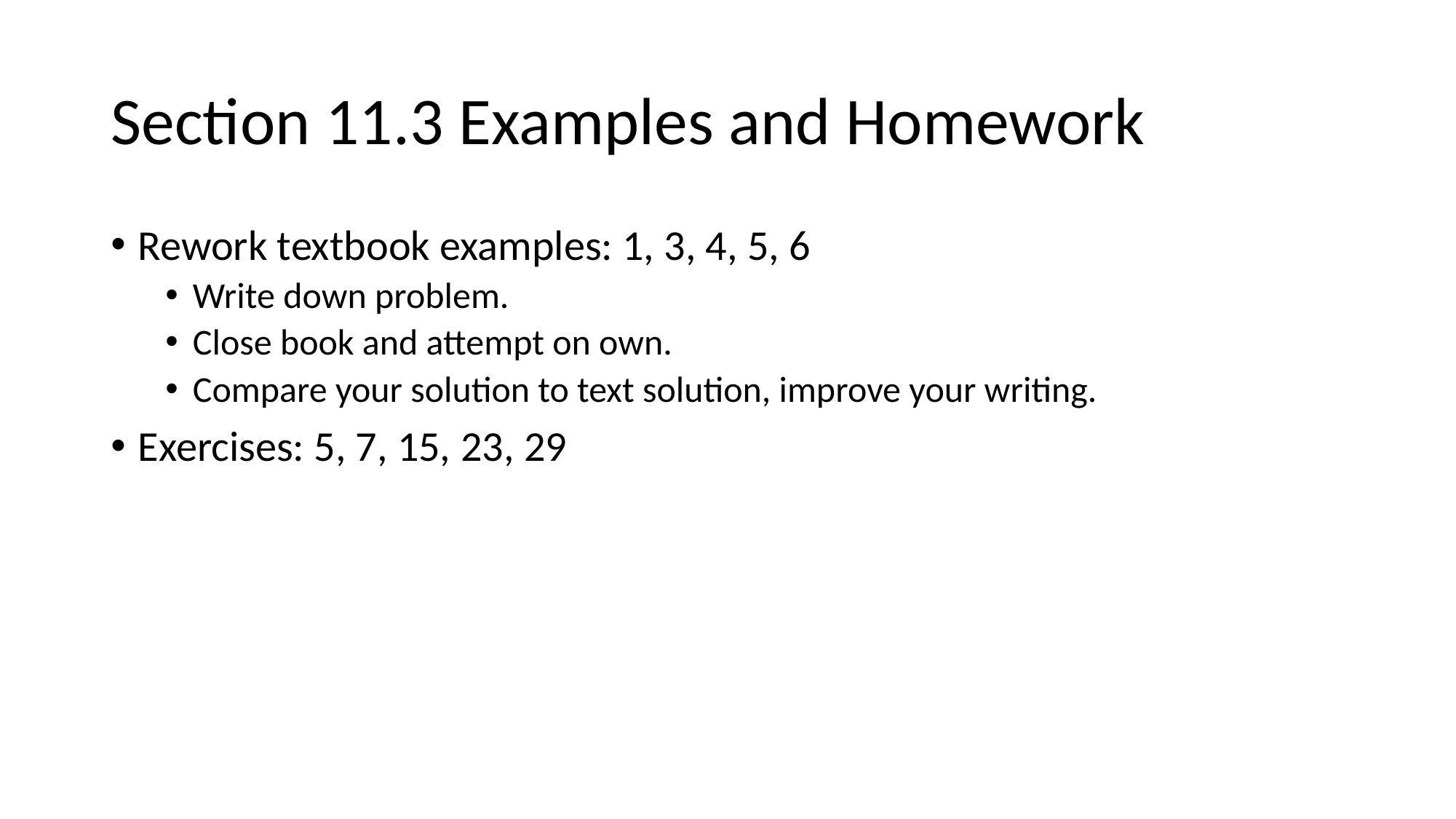

# Section 11.3 Examples and Homework
Rework textbook examples: 1, 3, 4, 5, 6
Write down problem.
Close book and attempt on own.
Compare your solution to text solution, improve your writing.
Exercises: 5, 7, 15, 23, 29